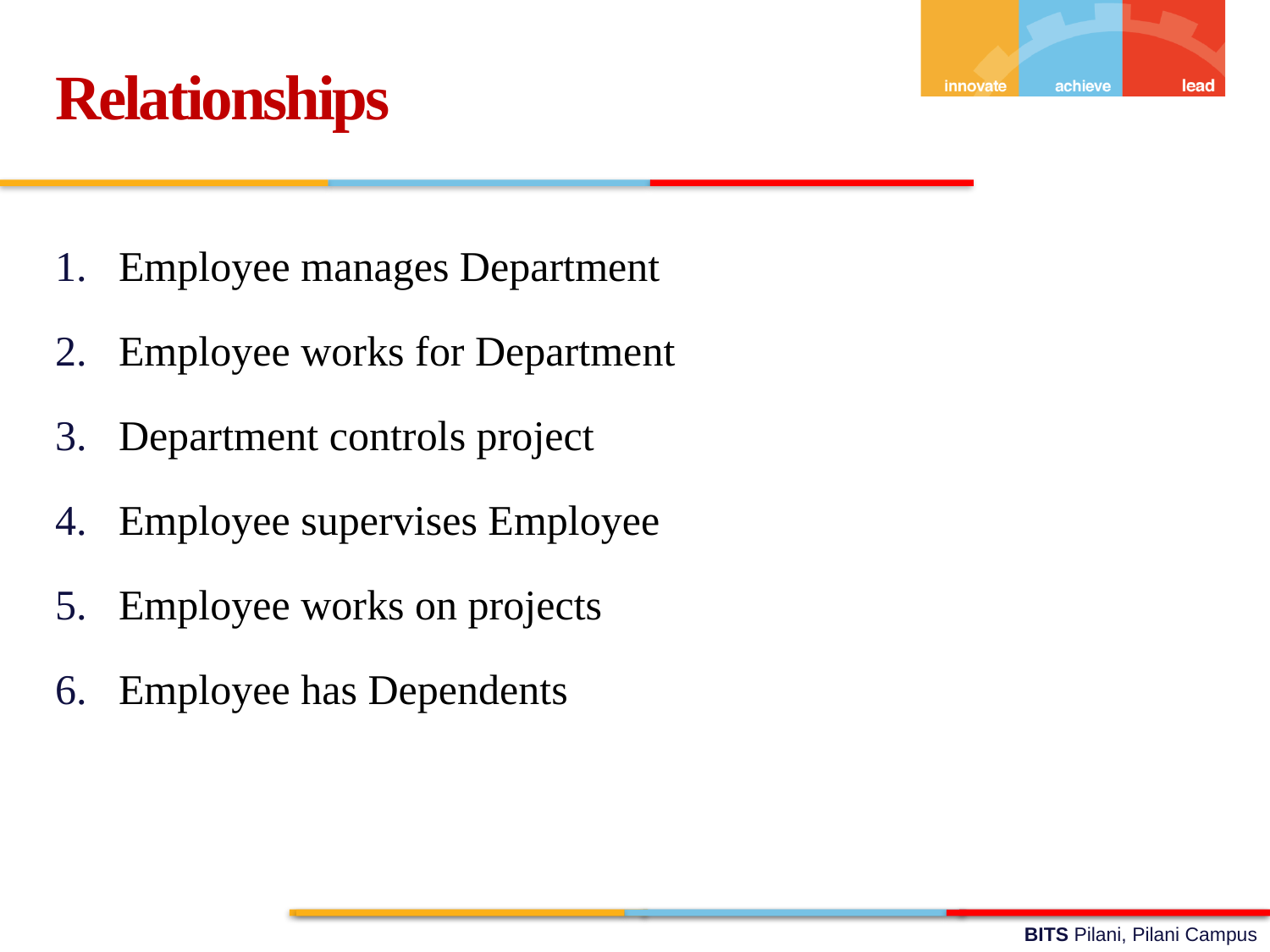

Relationships
Employee manages Department
Employee works for Department
Department controls project
Employee supervises Employee
Employee works on projects
Employee has Dependents